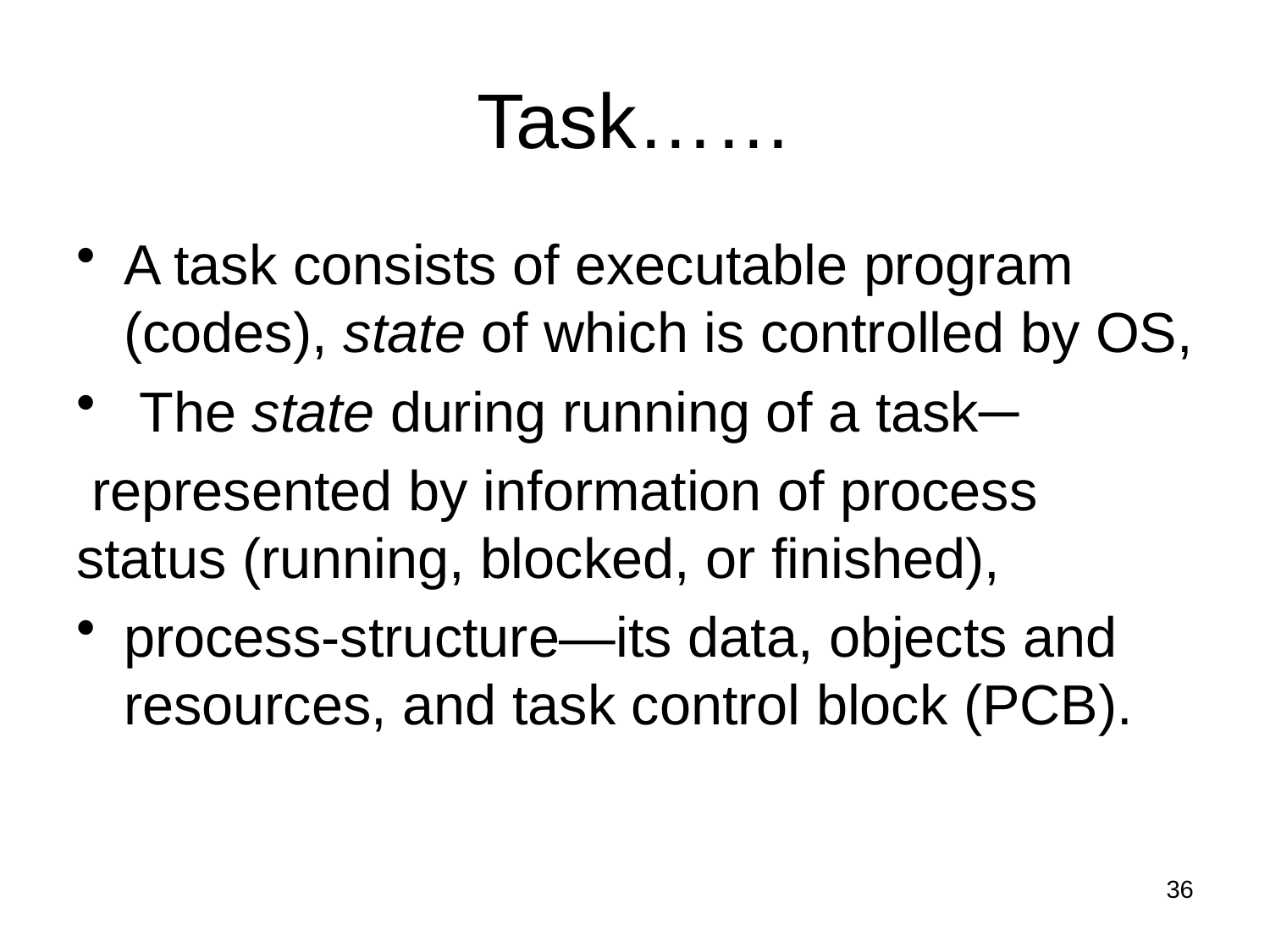

# Task……
A task consists of executable program (codes), state of which is controlled by OS,
 The state during running of a task─
 represented by information of process status (running, blocked, or finished),
process-structure—its data, objects and resources, and task control block (PCB).
36